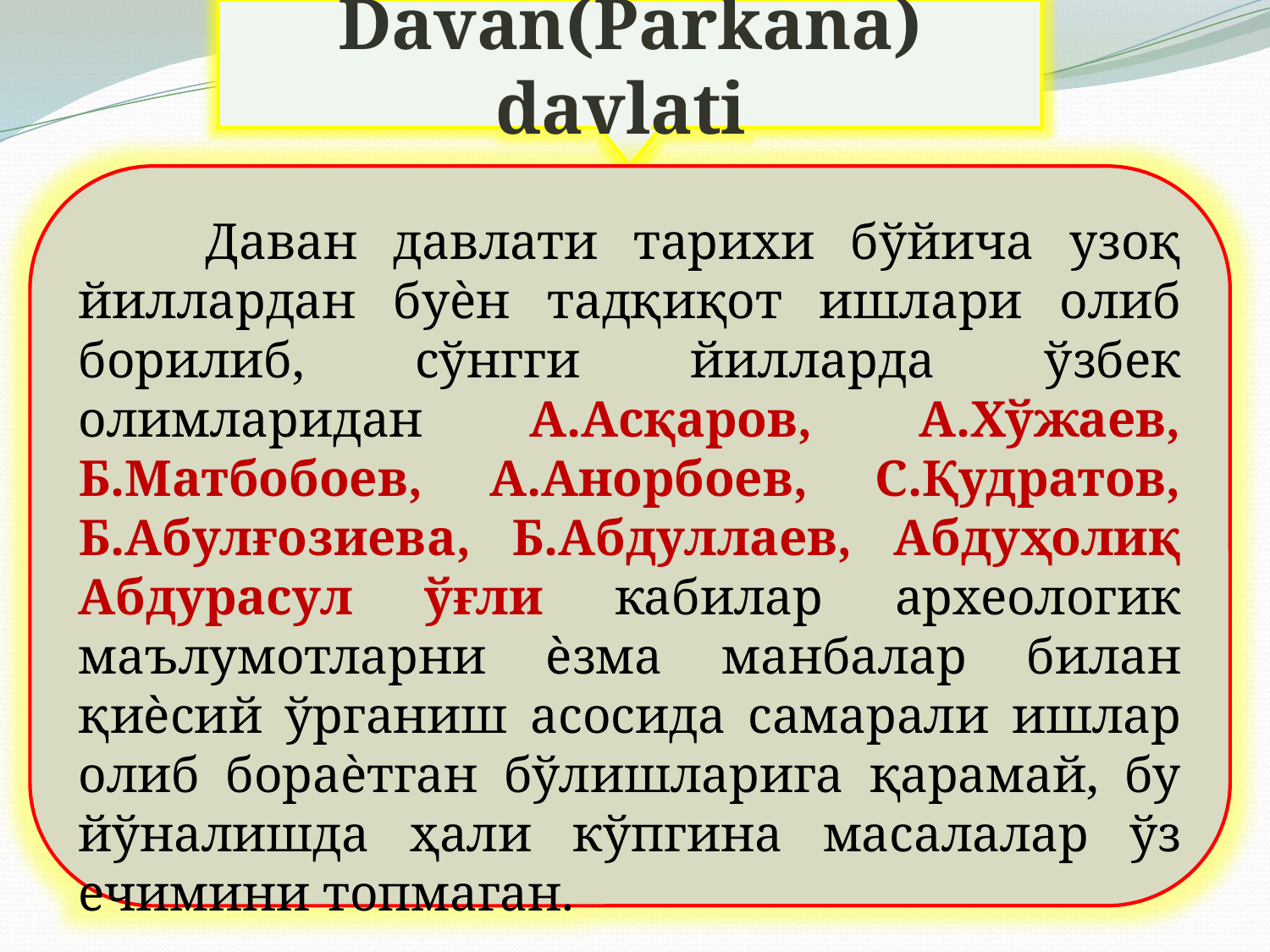

Davan(Parkana) davlati

	Даван давлати тарихи бўйича узоқ йиллардан буѐн тадқиқот ишлари олиб борилиб, сўнгги йилларда ўзбек олимларидан А.Асқаров, А.Хўжаев, Б.Матбобоев, А.Анорбоев, С.Қудратов, Б.Абулғозиева, Б.Абдуллаев, Абдуҳолиқ Абдурасул ўғли кабилар археологик маълумотларни ѐзма манбалар билан қиѐсий ўрганиш асосида самарали ишлар олиб бораѐтган бўлишларига қарамай, бу йўналишда ҳали кўпгина масалалар ўз ечимини топмаган.